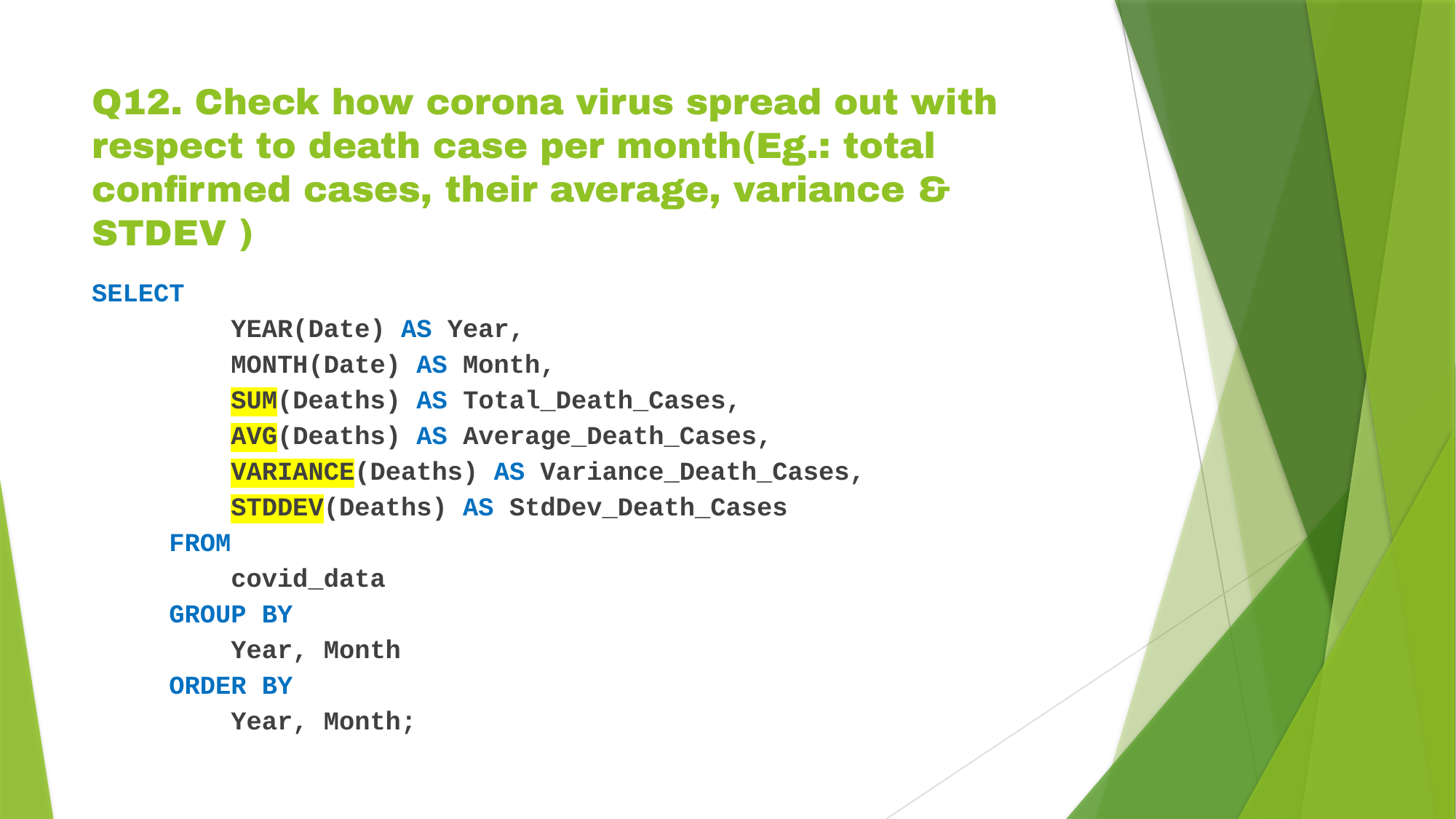

# Q12. Check how corona virus spread out with respect to death case per month(Eg.: total confirmed cases, their average, variance & STDEV )
SELECT
         YEAR(Date) AS Year,
         MONTH(Date) AS Month,
         SUM(Deaths) AS Total_Death_Cases,
         AVG(Deaths) AS Average_Death_Cases,
         VARIANCE(Deaths) AS Variance_Death_Cases,
         STDDEV(Deaths) AS StdDev_Death_Cases
     FROM
         covid_data
     GROUP BY
         Year, Month
     ORDER BY
         Year, Month;